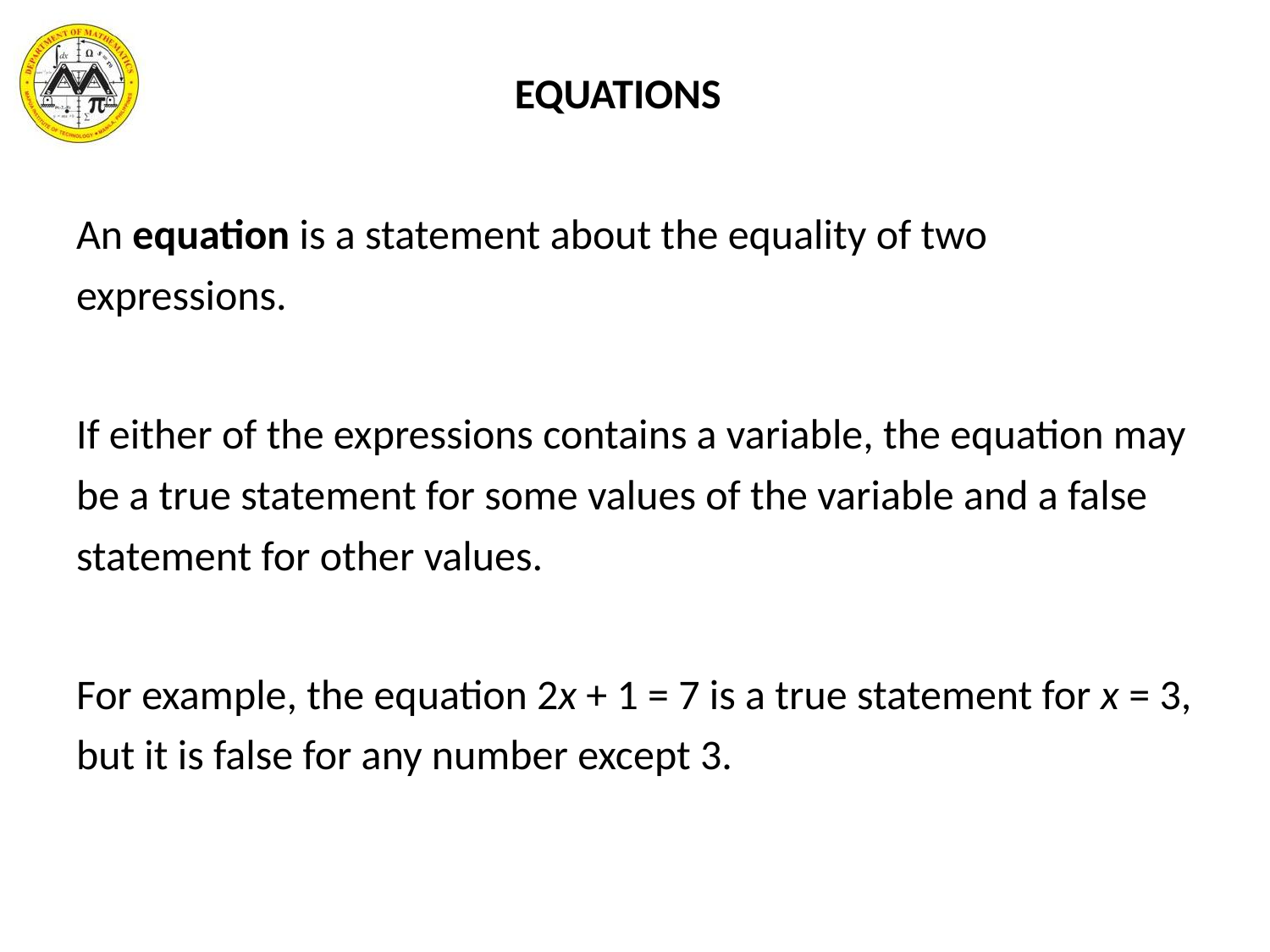

# EQUATIONS
An equation is a statement about the equality of two expressions.

If either of the expressions contains a variable, the equation may be a true statement for some values of the variable and a false statement for other values.

For example, the equation 2x + 1 = 7 is a true statement for x = 3, but it is false for any number except 3.